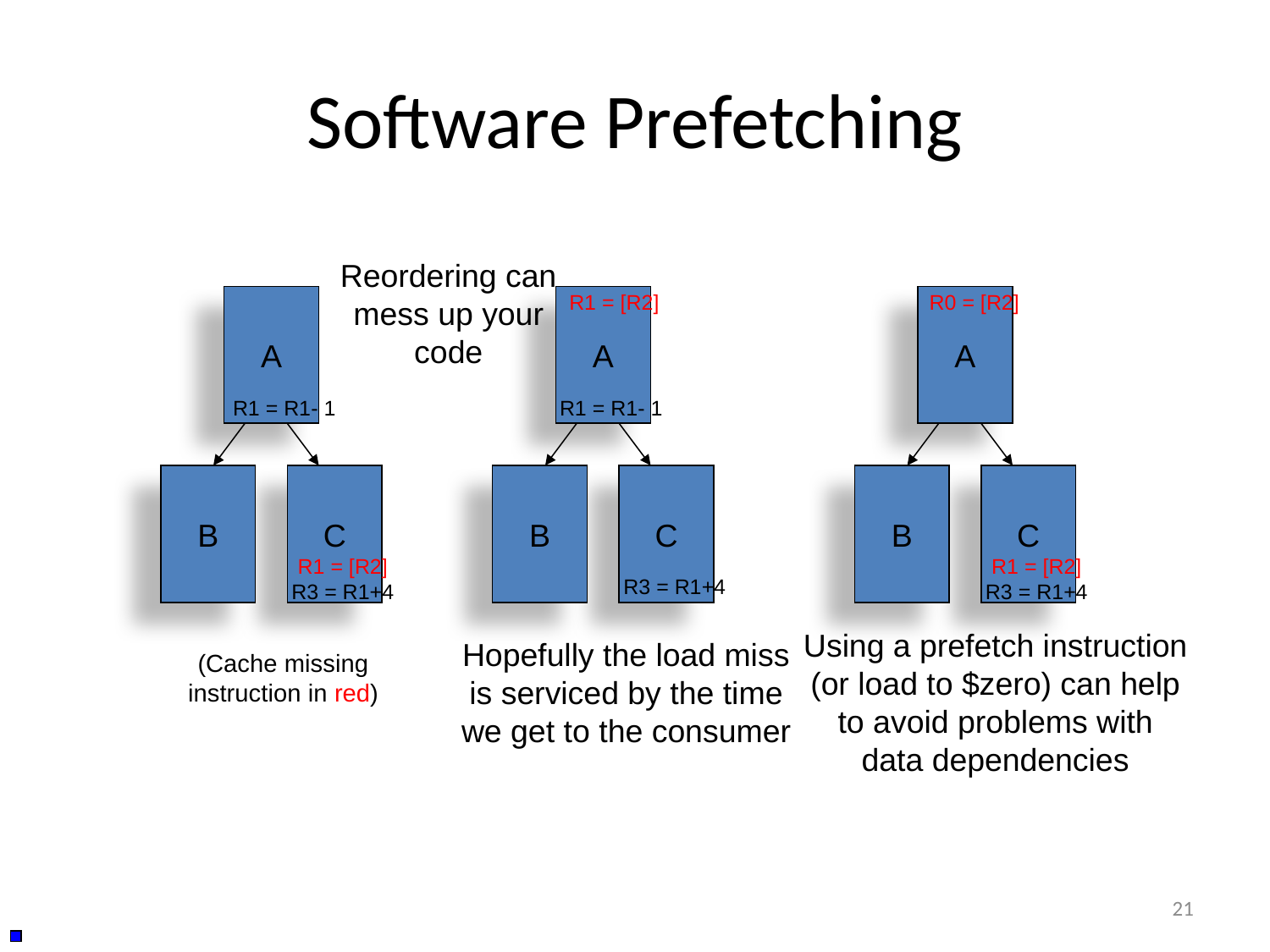

# Software Prefetching
Reordering can
mess up your
code
R1 = R1- 1
R1 = R1- 1
R1 = [R2]
A

B
C
R3 = R1+4
R0 = [R2]
A

B
C
R1 = [R2]
R3 = R1+4
Using a prefetch instruction
(or load to $zero) can help
to avoid problems with
data dependencies
A

B
C
R1 = [R2]
R3 = R1+4
Hopefully the load miss
is serviced by the time
we get to the consumer
(Cache missing
instruction in red)
21